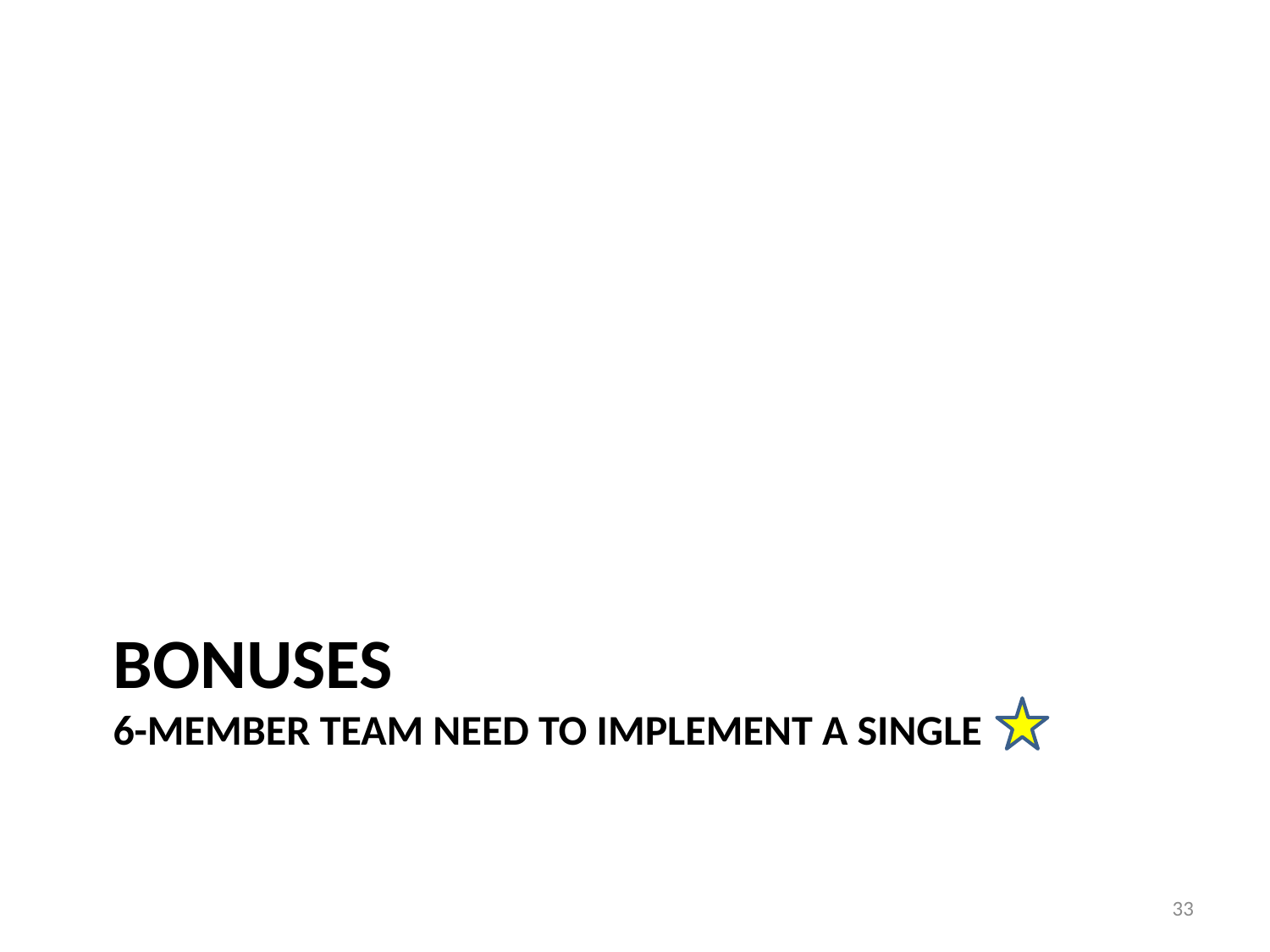

# Bonuses 6-member TEAM need to implement a single

33